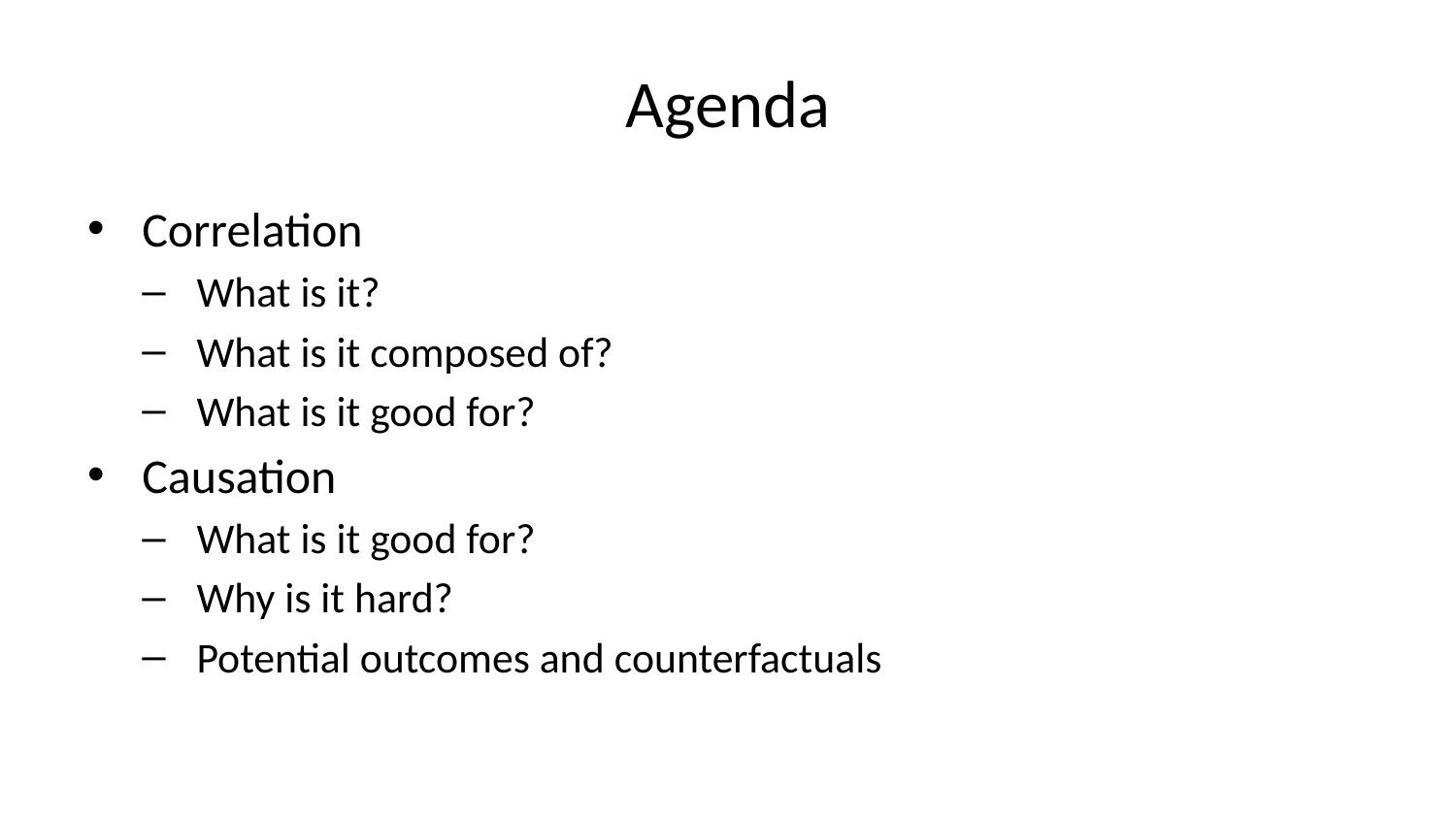

# Agenda
Correlation
What is it?
What is it composed of?
What is it good for?
Causation
What is it good for?
Why is it hard?
Potential outcomes and counterfactuals